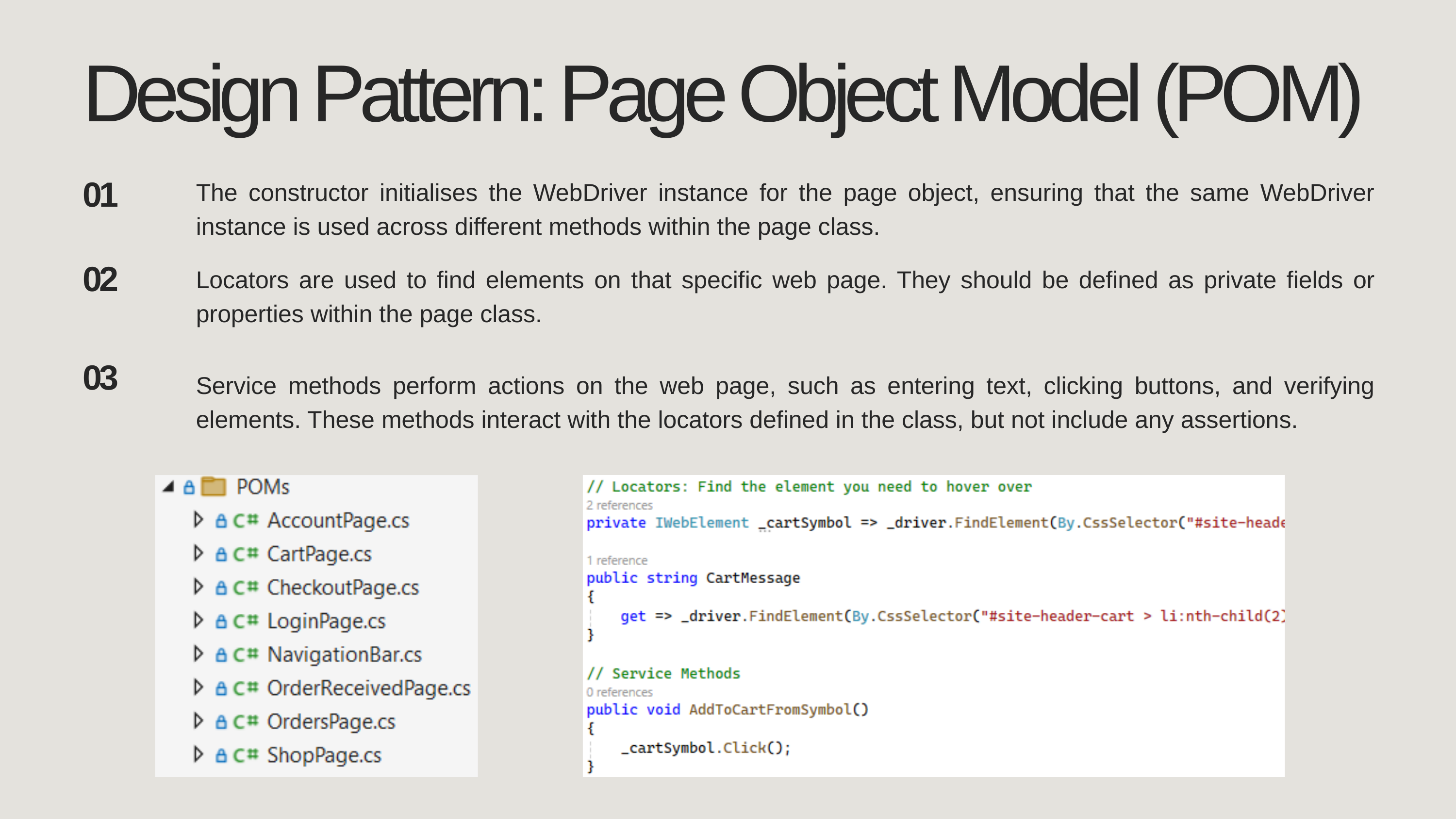

Design Pattern: Page Object Model (POM)
The constructor initialises the WebDriver instance for the page object, ensuring that the same WebDriver instance is used across different methods within the page class.

01
Locators are used to find elements on that specific web page. They should be defined as private fields or properties within the page class.

02
Service methods perform actions on the web page, such as entering text, clicking buttons, and verifying elements. These methods interact with the locators defined in the class, but not include any assertions.

03